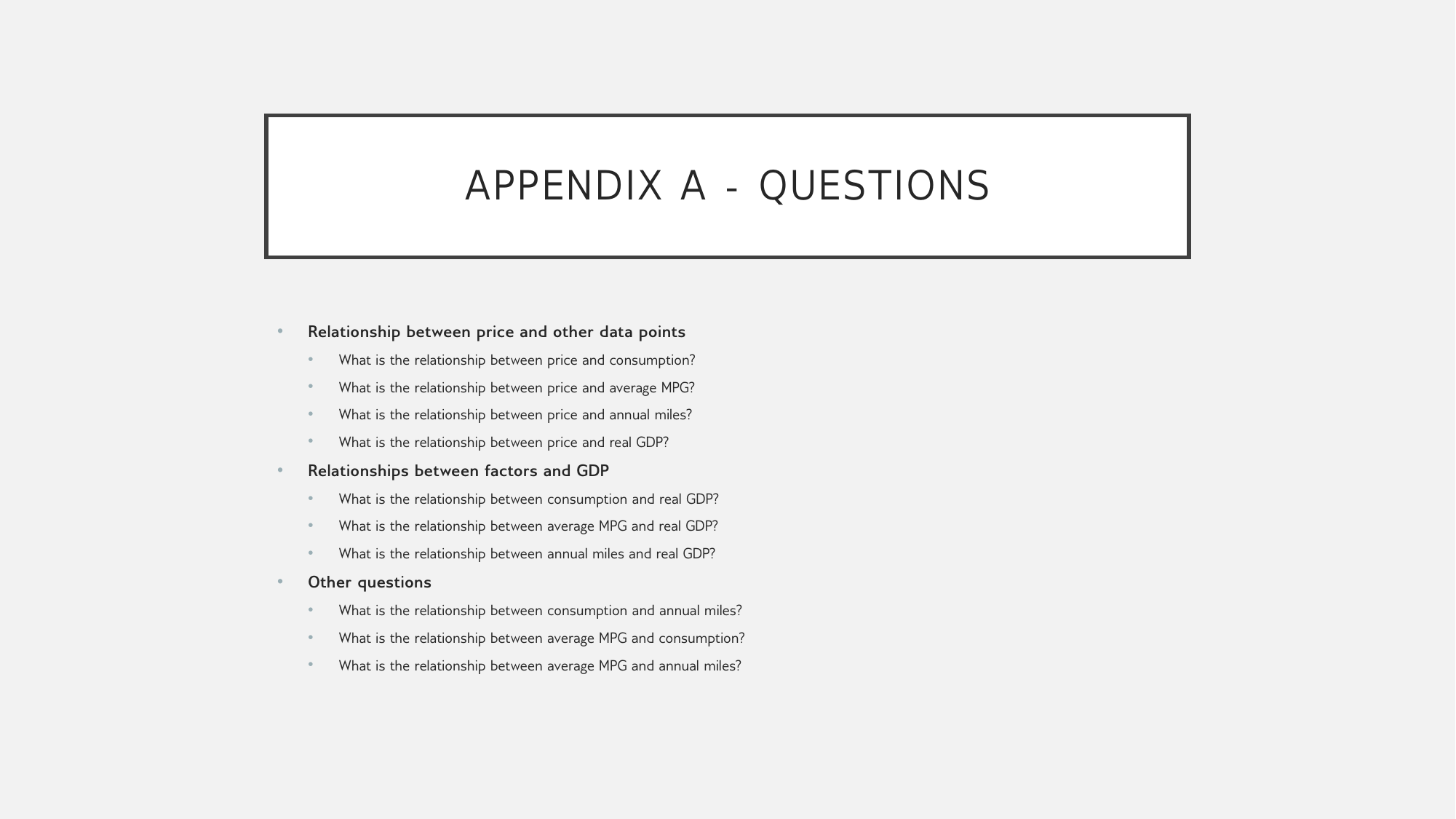

# Appendix A - Questions
Relationship between price and other data points
What is the relationship between price and consumption?
What is the relationship between price and average MPG?
What is the relationship between price and annual miles?
What is the relationship between price and real GDP?
Relationships between factors and GDP
What is the relationship between consumption and real GDP?
What is the relationship between average MPG and real GDP?
What is the relationship between annual miles and real GDP?
Other questions
What is the relationship between consumption and annual miles?
What is the relationship between average MPG and consumption?
What is the relationship between average MPG and annual miles?